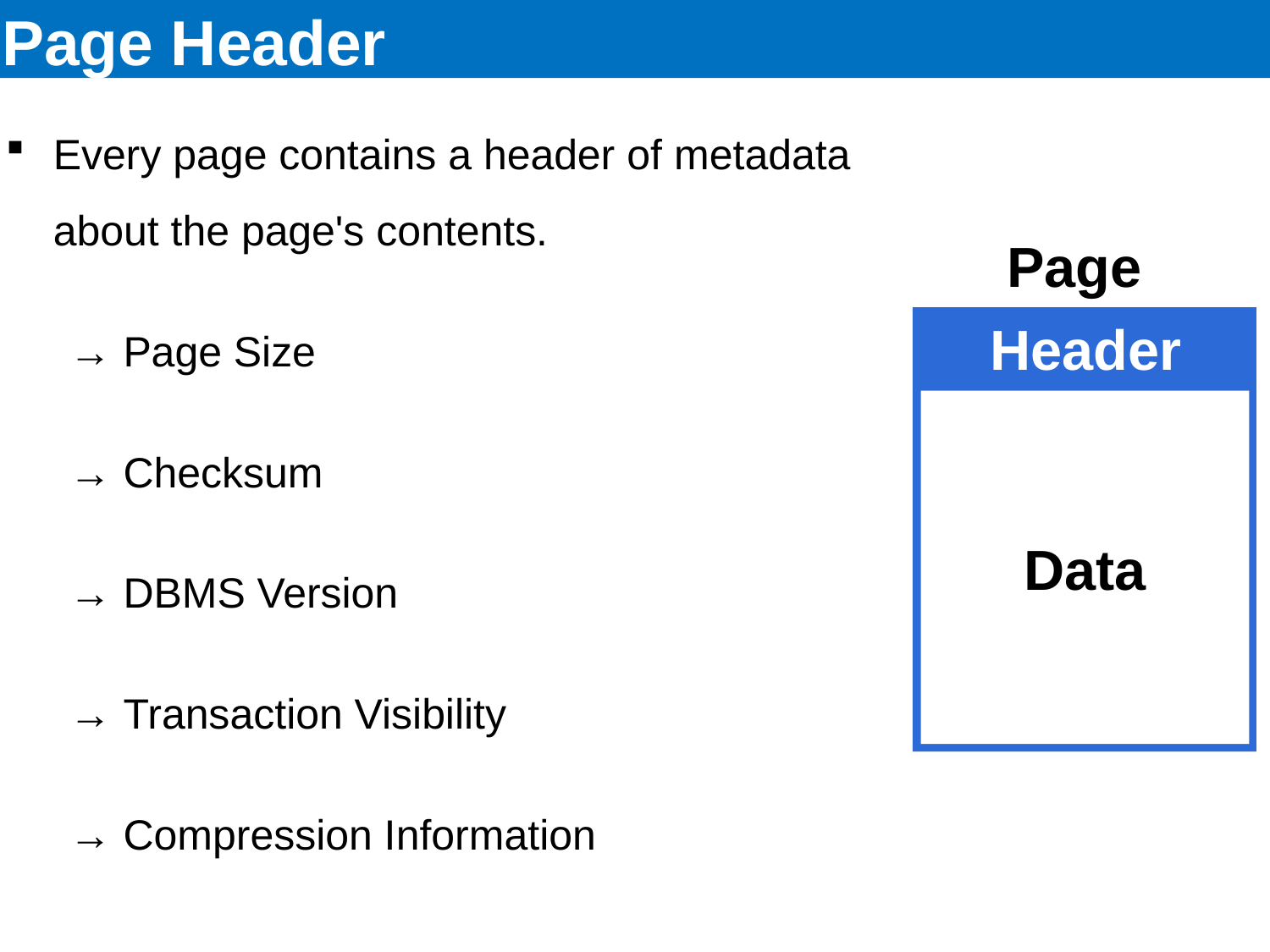

# Page Header
Every page contains a header of metadata about the page's contents.
→ Page Size
→ Checksum
→ DBMS Version
→ Transaction Visibility
→ Compression Information
Page

Header
Data